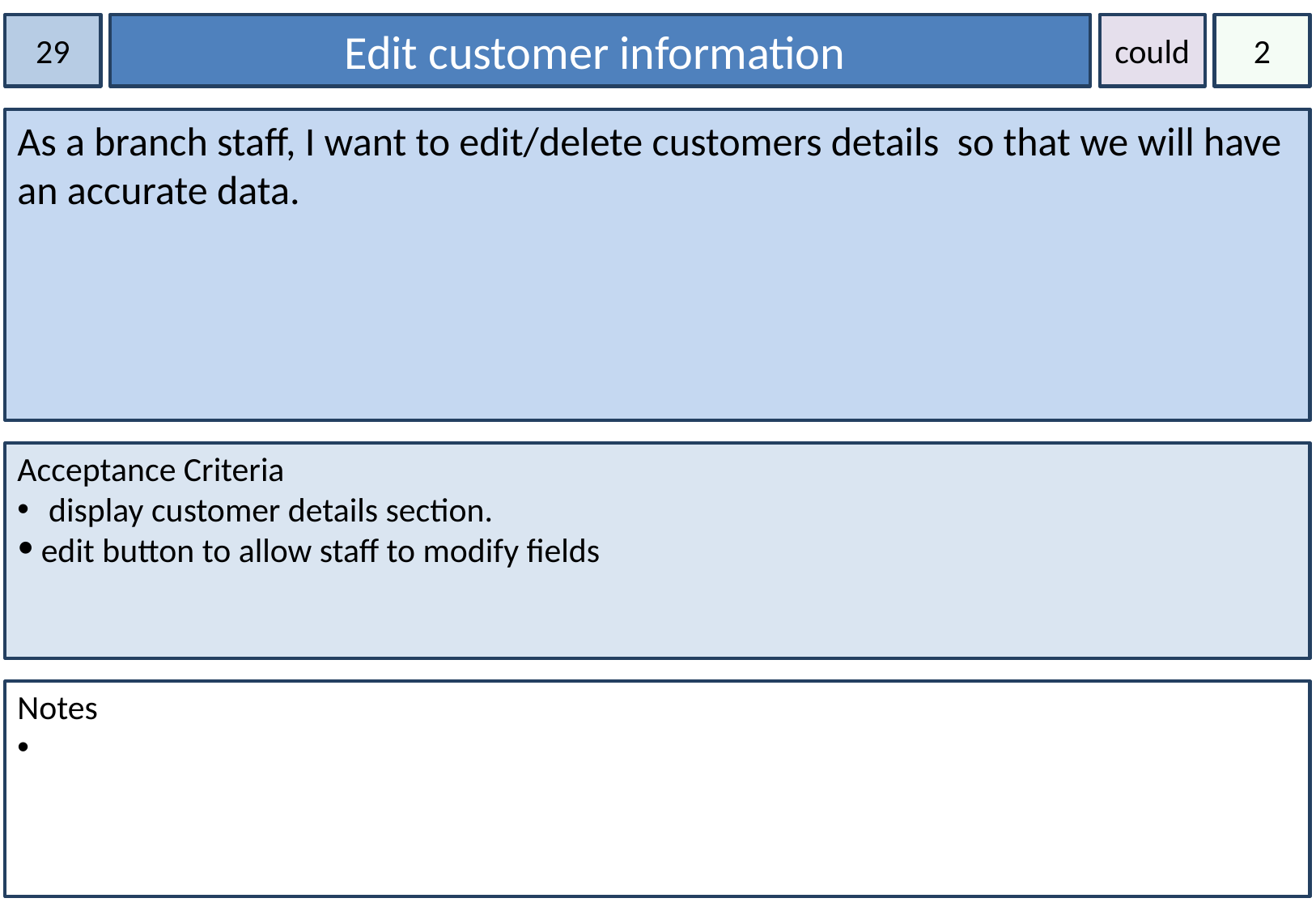

29
Edit customer information
2
could
As a branch staff, I want to edit/delete customers details  so that we will have an accurate data.
Acceptance Criteria
 display customer details section.
edit button to allow staff to modify fields
Notes